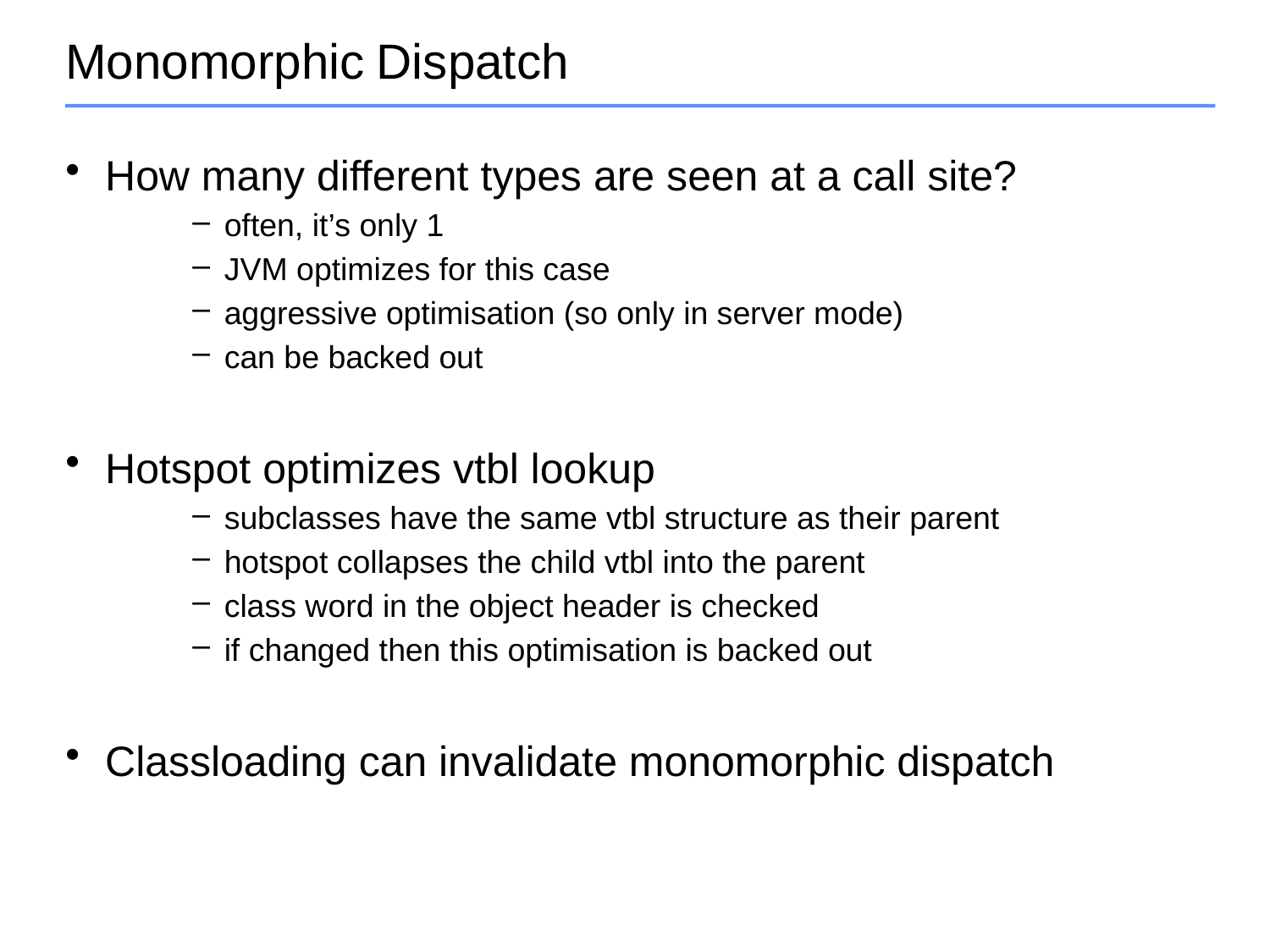

# Monomorphic Dispatch
How many different types are seen at a call site?
often, it’s only 1
JVM optimizes for this case
aggressive optimisation (so only in server mode)
can be backed out

Hotspot optimizes vtbl lookup
subclasses have the same vtbl structure as their parent
hotspot collapses the child vtbl into the parent
class word in the object header is checked
if changed then this optimisation is backed out

Classloading can invalidate monomorphic dispatch